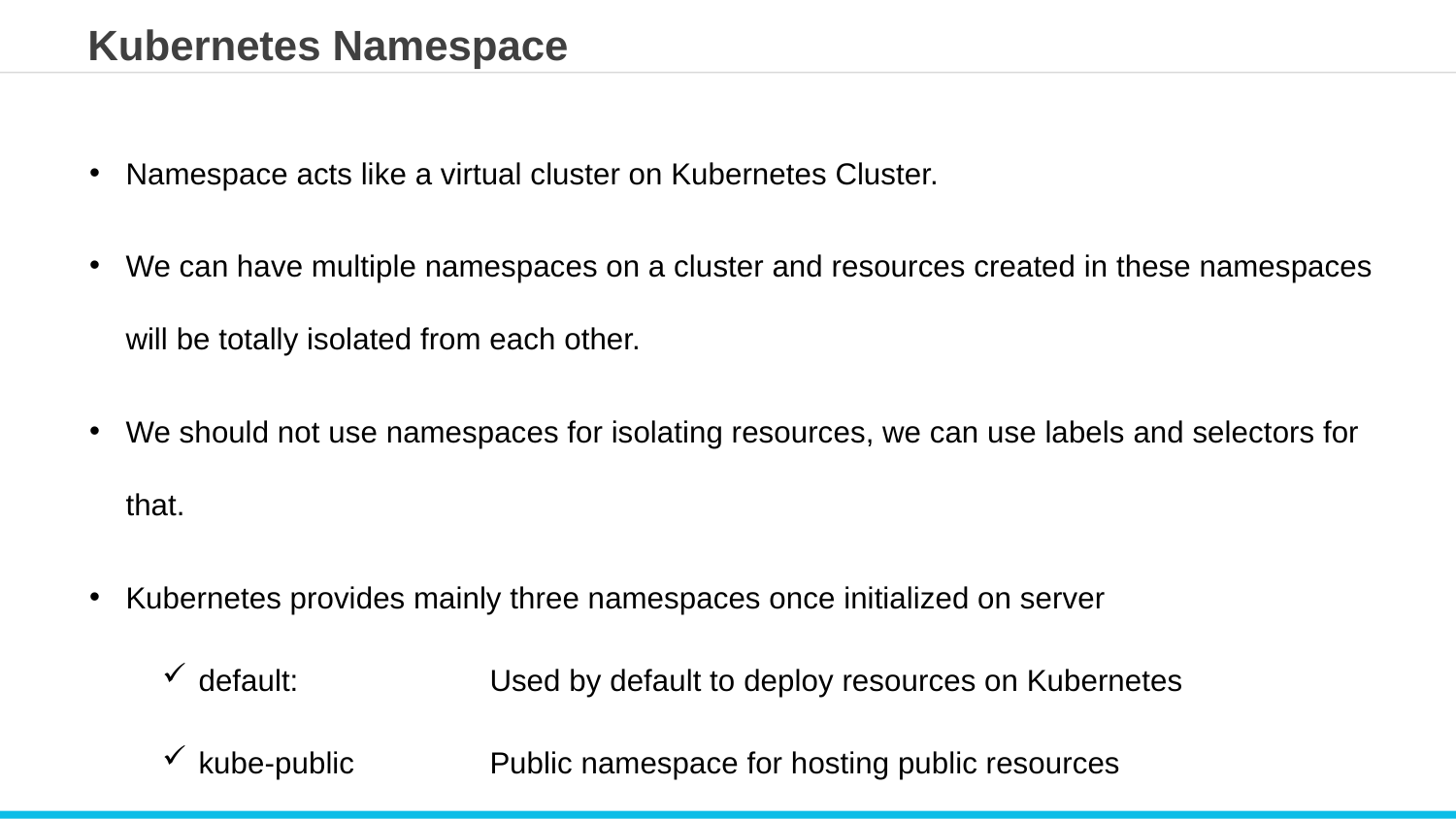

Kubernetes Namespace
Namespace acts like a virtual cluster on Kubernetes Cluster.
We can have multiple namespaces on a cluster and resources created in these namespaces will be totally isolated from each other.
We should not use namespaces for isolating resources, we can use labels and selectors for that.
Kubernetes provides mainly three namespaces once initialized on server
default:		Used by default to deploy resources on Kubernetes
kube-public	Public namespace for hosting public resources
kube-system	Used by Kubernetes for internal components